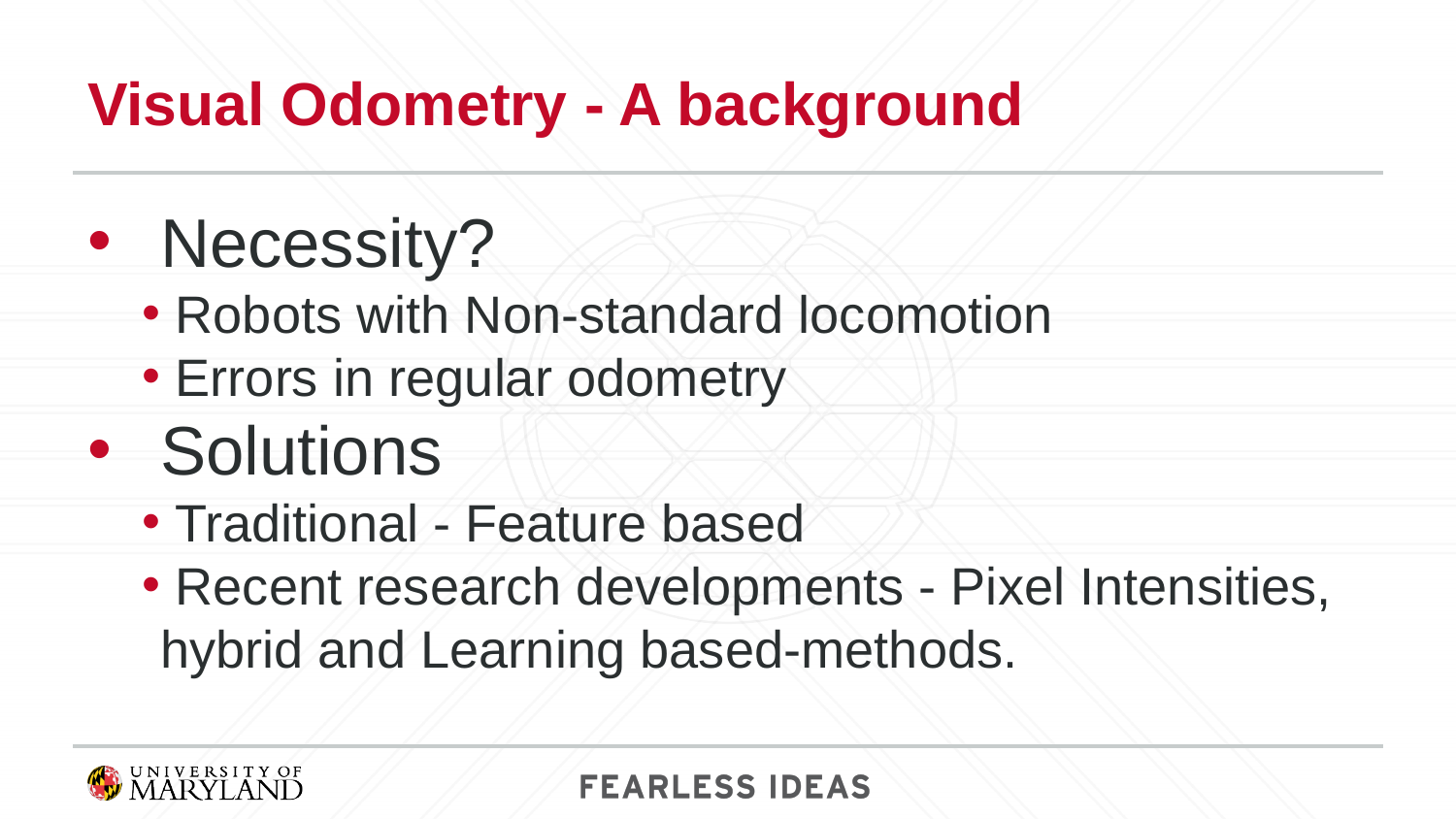

# Visual Odometry - A background
Necessity?
 Robots with Non-standard locomotion
 Errors in regular odometry
Solutions
 Traditional - Feature based
 Recent research developments - Pixel Intensities, hybrid and Learning based-methods.